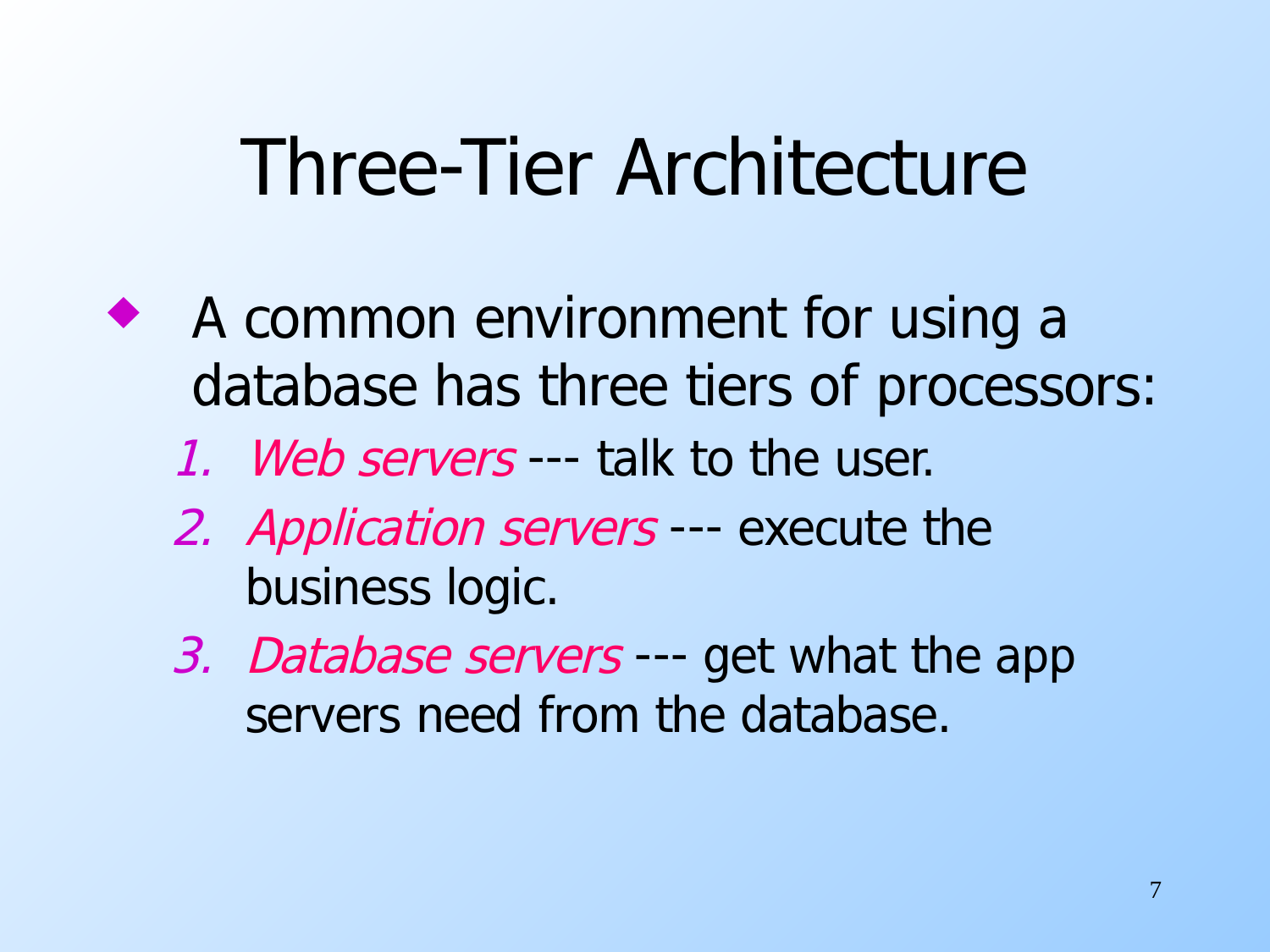

# Three-Tier Architecture
A common environment for using a database has three tiers of processors:
Web servers --- talk to the user.
Application servers --- execute the business logic.
Database servers --- get what the app servers need from the database.
7